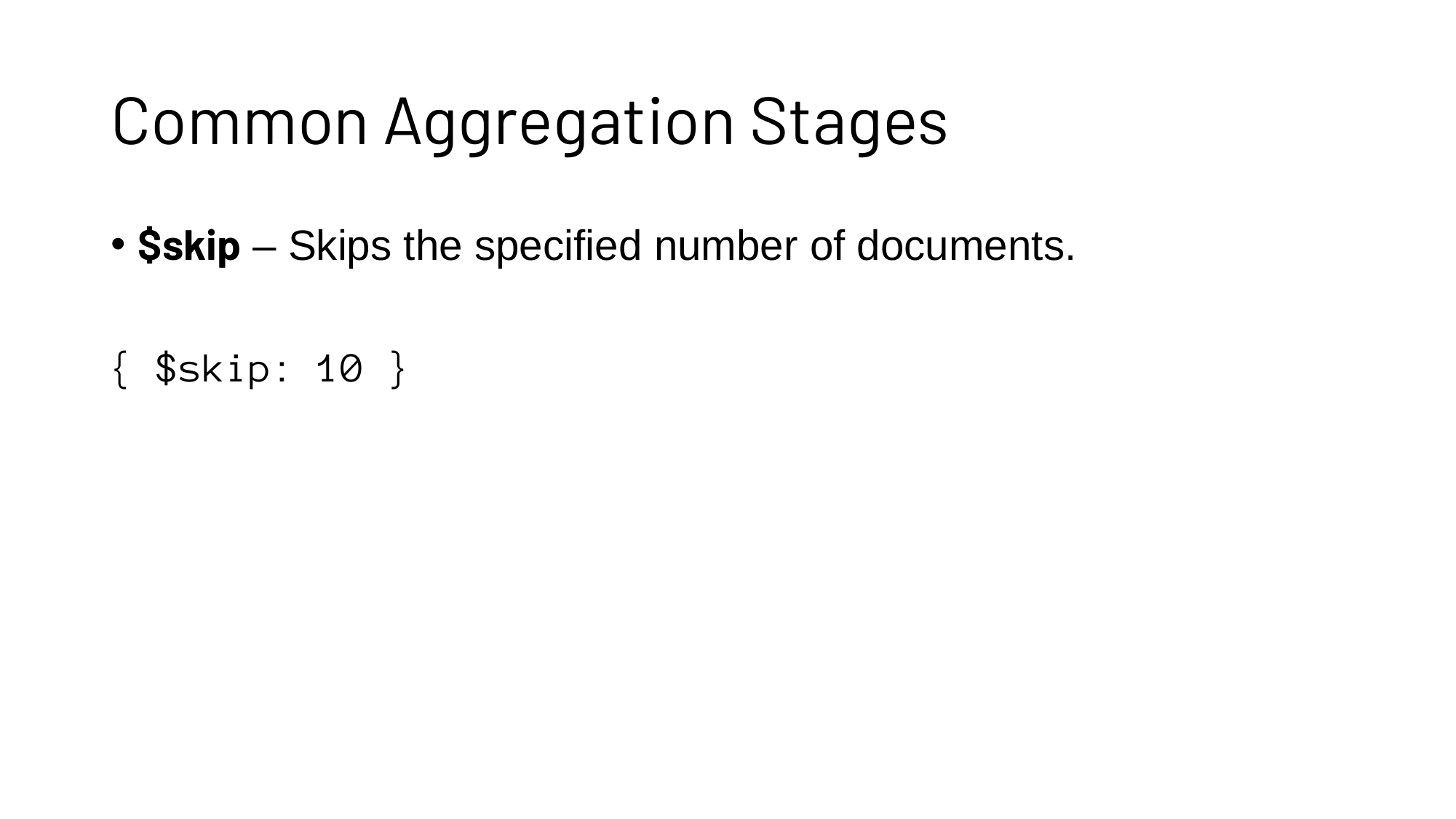

# Common Aggregation Stages
$skip – Skips the specified number of documents.

{ $skip: 10 }